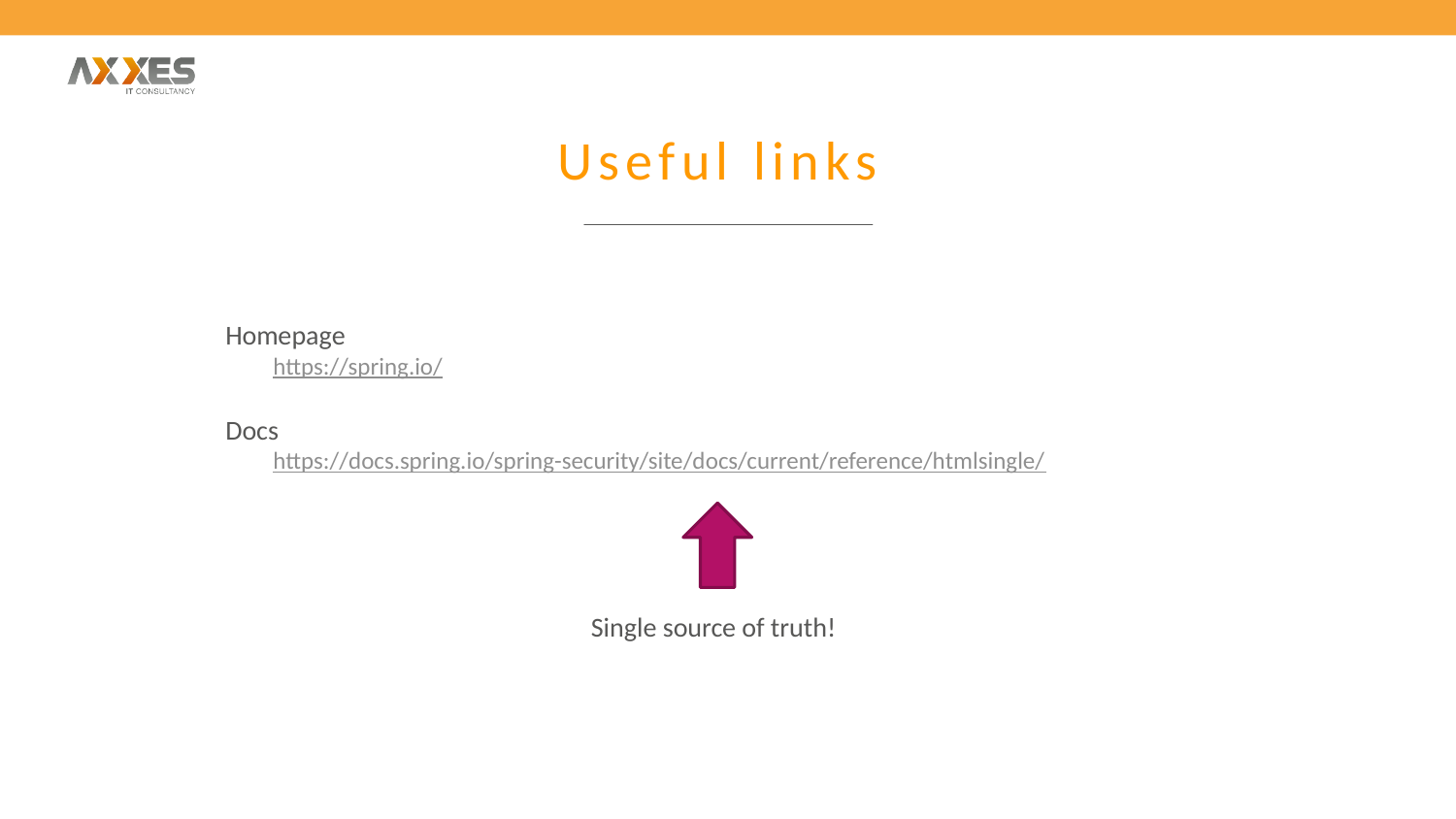

# Useful links
Homepage
https://spring.io/

Docs
https://docs.spring.io/spring-security/site/docs/current/reference/htmlsingle/

Single source of truth!